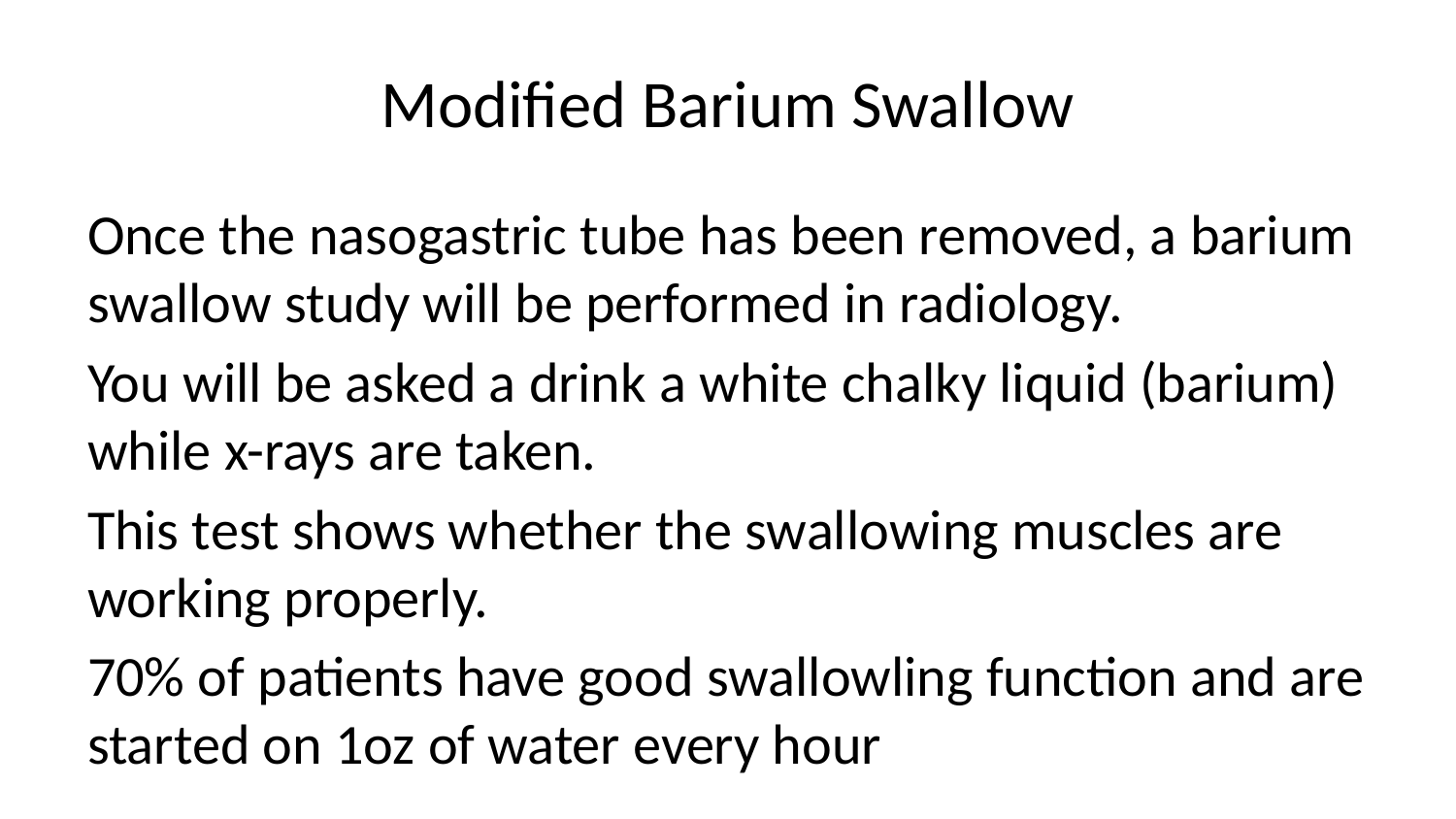

# Modified Barium Swallow
Once the nasogastric tube has been removed, a barium swallow study will be performed in radiology.
You will be asked a drink a white chalky liquid (barium) while x-rays are taken.
This test shows whether the swallowing muscles are working properly.
70% of patients have good swallowling function and are started on 1oz of water every hour